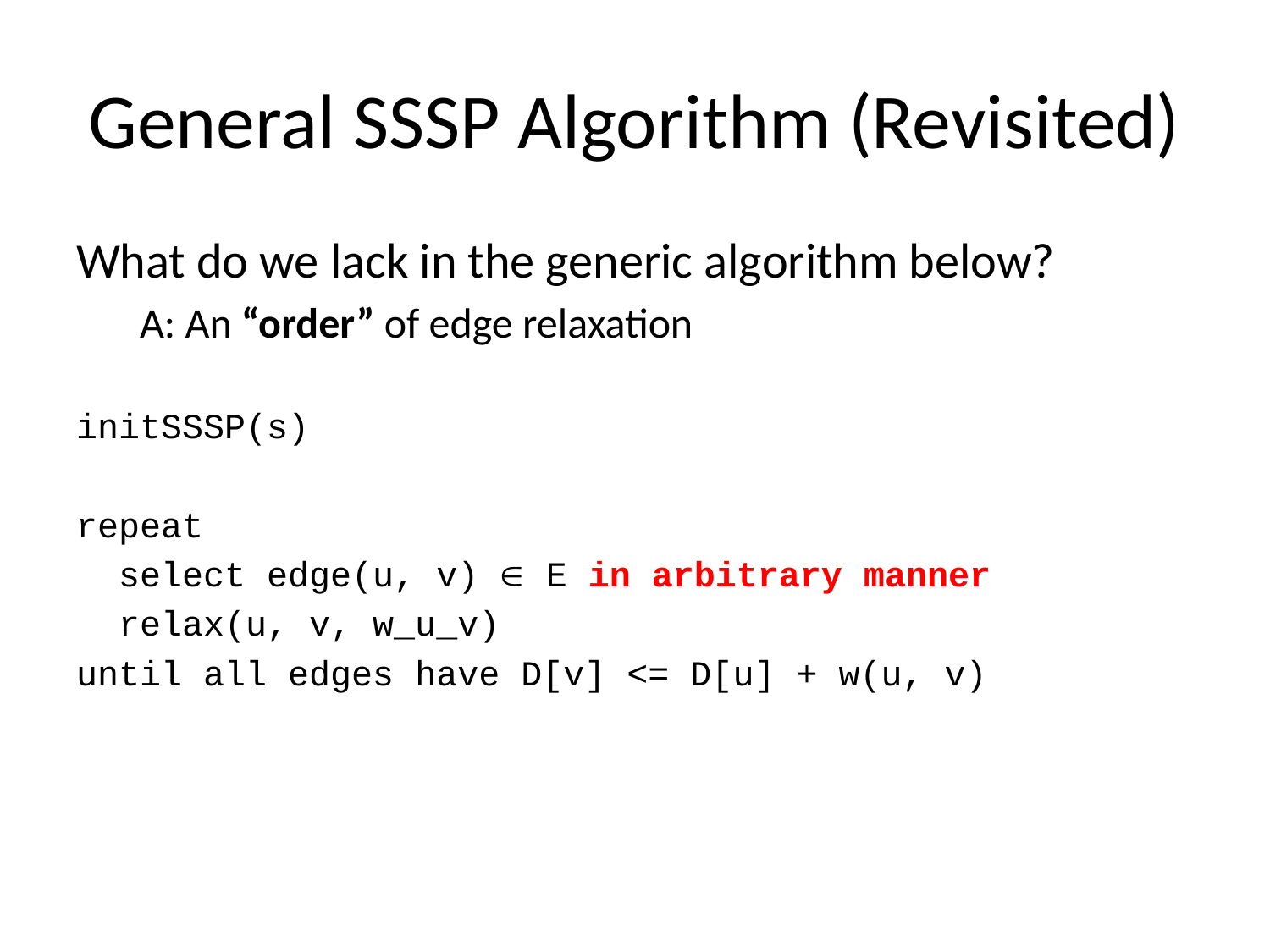

# General SSSP Algorithm (Revisited)
What do we lack in the generic algorithm below?
A: An “order” of edge relaxation

initSSSP(s)

repeat
  select edge(u, v) ∈ E in arbitrary manner
  relax(u, v, w_u_v)
until all edges have D[v] <= D[u] + w(u, v)